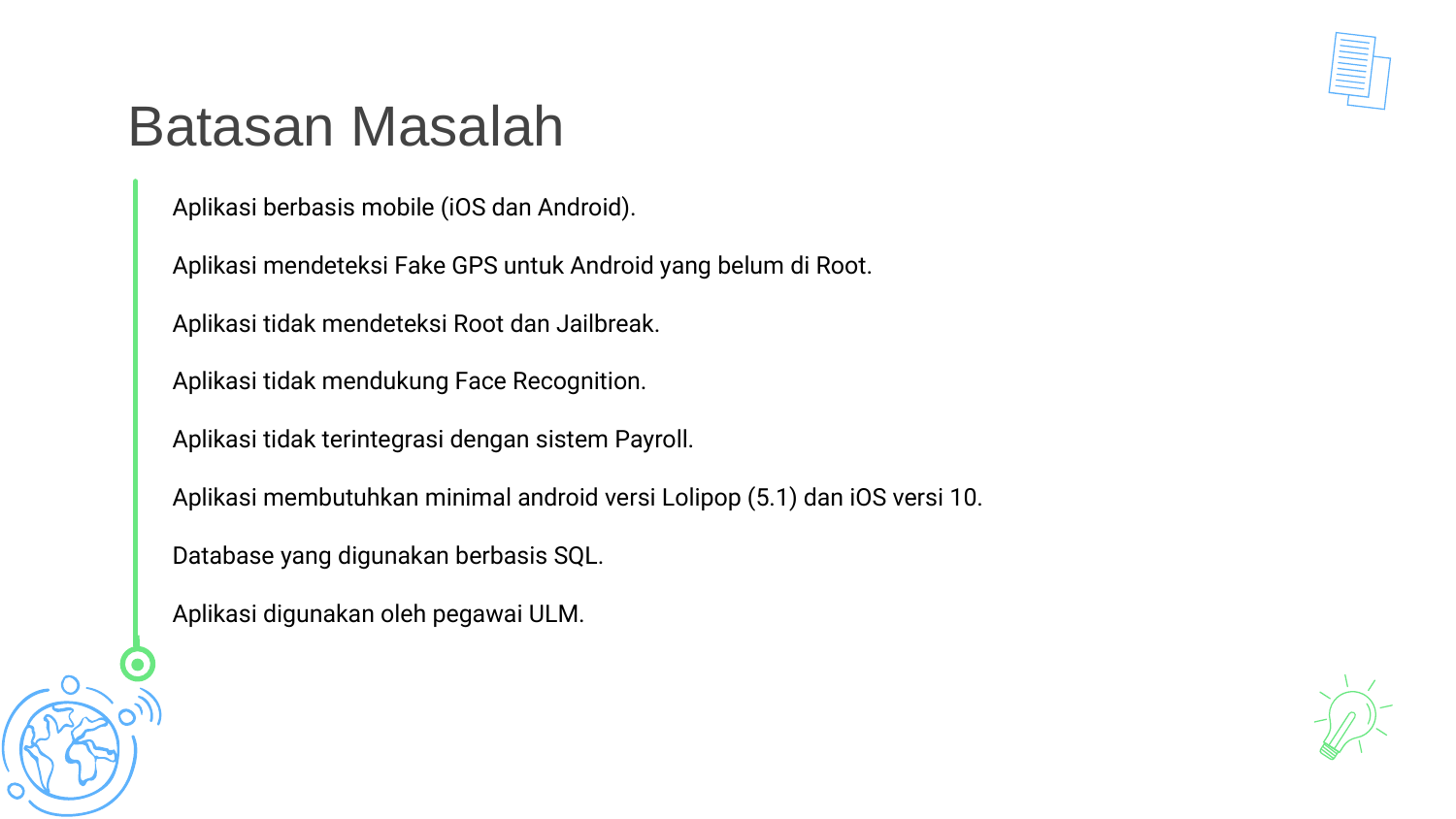

# Batasan Masalah
Aplikasi berbasis mobile (iOS dan Android).

Aplikasi mendeteksi Fake GPS untuk Android yang belum di Root.

Aplikasi tidak mendeteksi Root dan Jailbreak.

Aplikasi tidak mendukung Face Recognition.

Aplikasi tidak terintegrasi dengan sistem Payroll.

Aplikasi membutuhkan minimal android versi Lolipop (5.1) dan iOS versi 10.

Database yang digunakan berbasis SQL.

Aplikasi digunakan oleh pegawai ULM.